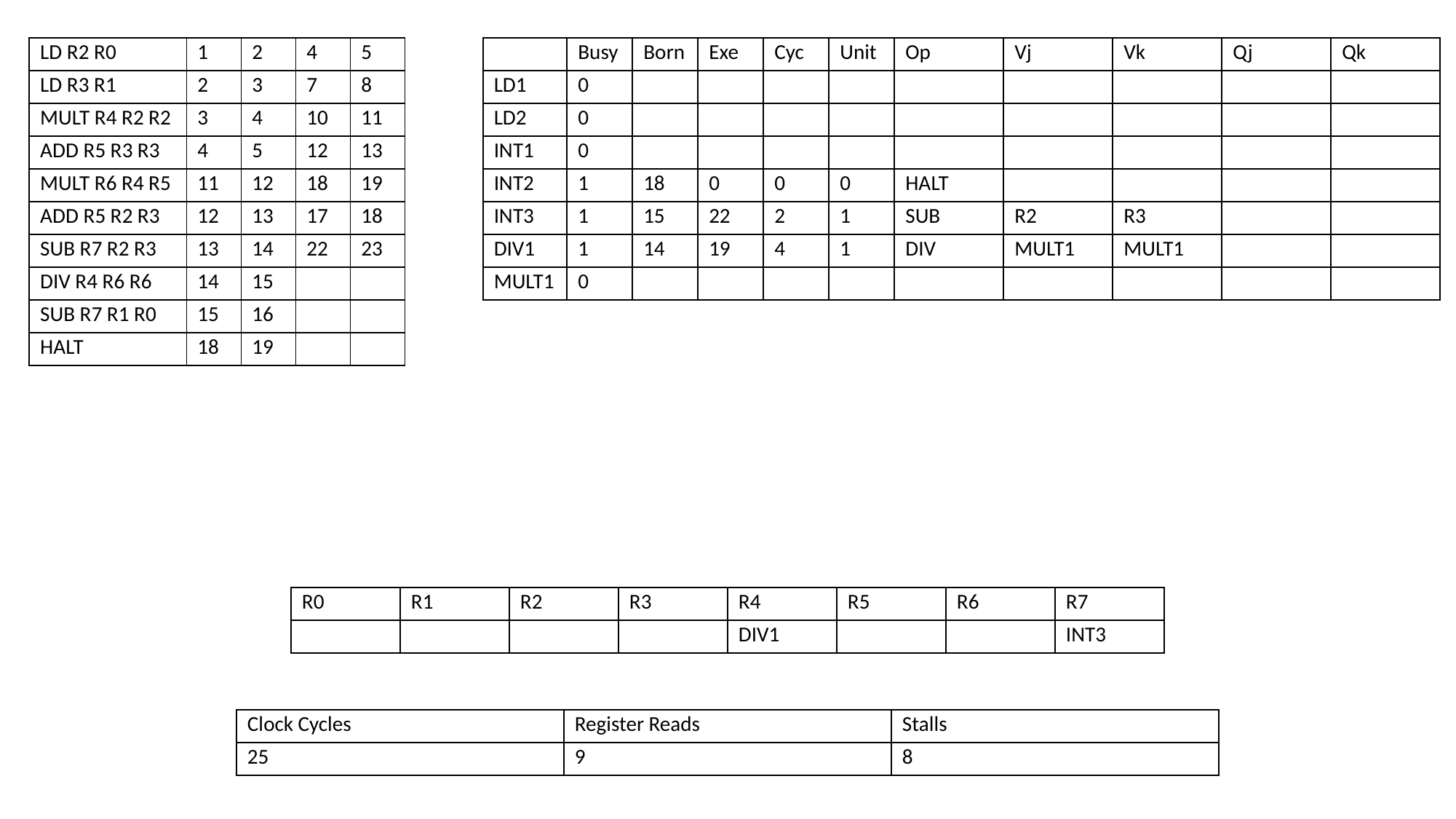

| LD R2 R0 | 1 | 2 | 4 | 5 |
| --- | --- | --- | --- | --- |
| LD R3 R1 | 2 | 3 | 7 | 8 |
| MULT R4 R2 R2 | 3 | 4 | 10 | 11 |
| ADD R5 R3 R3 | 4 | 5 | 12 | 13 |
| MULT R6 R4 R5 | 11 | 12 | 18 | 19 |
| ADD R5 R2 R3 | 12 | 13 | 17 | 18 |
| SUB R7 R2 R3 | 13 | 14 | 22 | 23 |
| DIV R4 R6 R6 | 14 | 15 |  |  |
| SUB R7 R1 R0 | 15 | 16 |  |  |
| HALT | 18 | 19 |  |  |
|  | Busy | Born | Exe | Cyc | Unit | Op | Vj | Vk | Qj | Qk |
| --- | --- | --- | --- | --- | --- | --- | --- | --- | --- | --- |
| LD1 | 0 |  |  |  |  |  |  |  |  |  |
| LD2 | 0 |  |  |  |  |  |  |  |  |  |
| INT1 | 0 |  |  |  |  |  |  |  |  |  |
| INT2 | 1 | 18 | 0 | 0 | 0 | HALT |  |  |  |  |
| INT3 | 1 | 15 | 22 | 2 | 1 | SUB | R2 | R3 |  |  |
| DIV1 | 1 | 14 | 19 | 4 | 1 | DIV | MULT1 | MULT1 |  |  |
| MULT1 | 0 |  |  |  |  |  |  |  |  |  |
| R0 | R1 | R2 | R3 | R4 | R5 | R6 | R7 |
| --- | --- | --- | --- | --- | --- | --- | --- |
|  |  |  |  | DIV1 |  |  | INT3 |
| Clock Cycles | Register Reads | Stalls |
| --- | --- | --- |
| 25 | 9 | 8 |